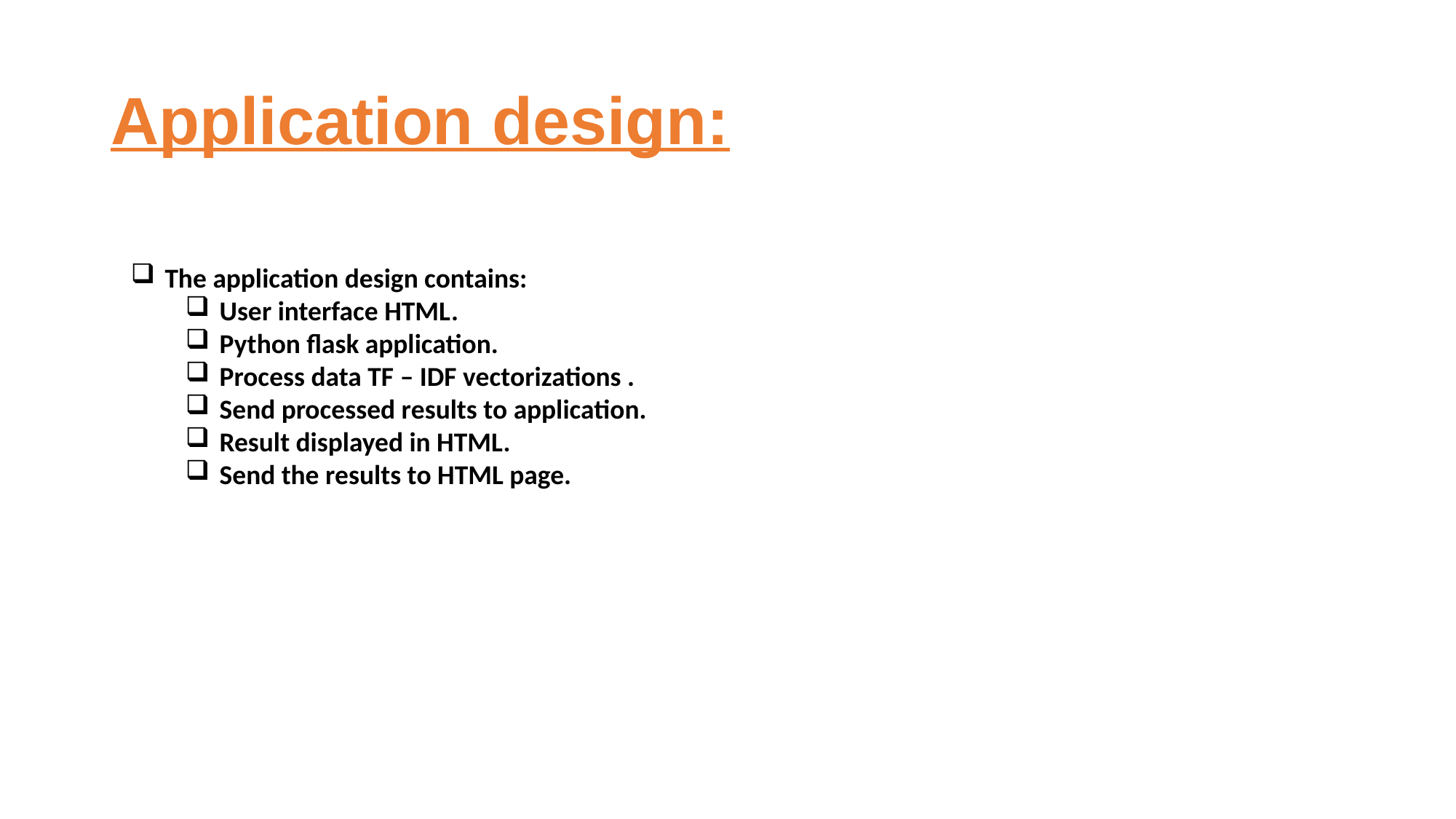

# Application design:
The application design contains:
User interface HTML.
Python flask application.
Process data TF – IDF vectorizations .
Send processed results to application.
Result displayed in HTML.
Send the results to HTML page.